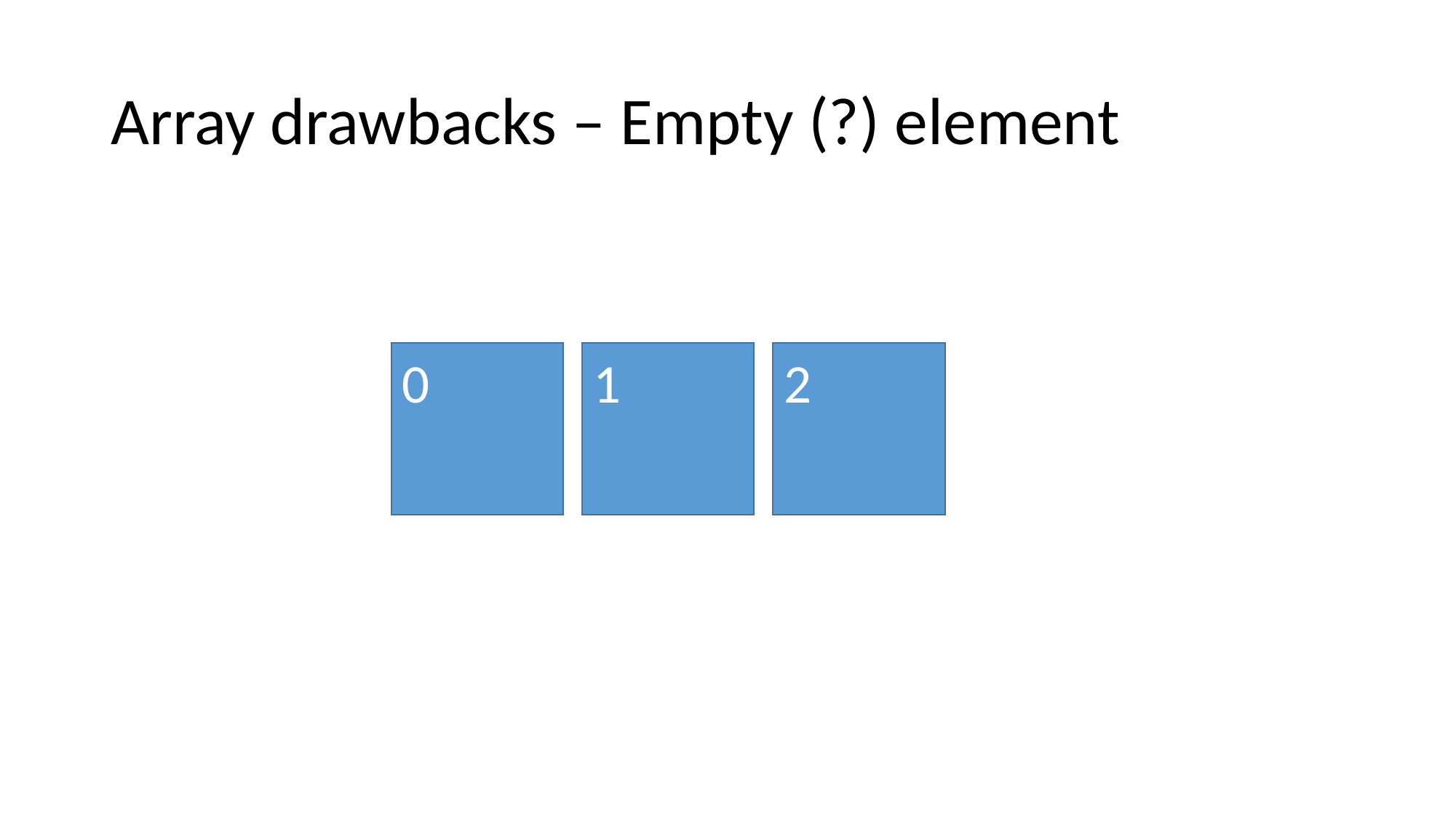

# Array drawbacks – Empty (?) element
0
1
2